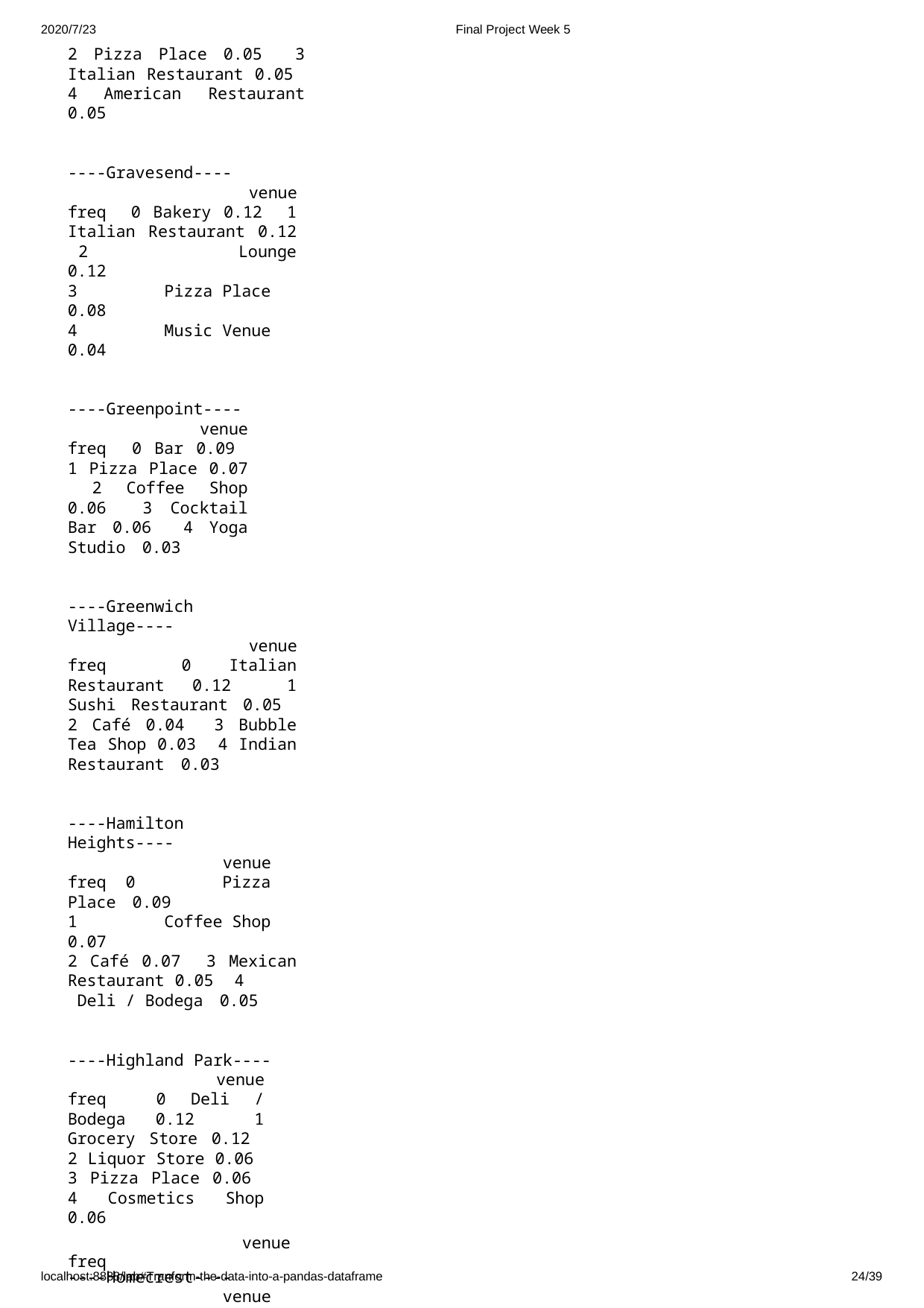

2020/7/23
2 Pizza Place 0.05  3 Italian Restaurant 0.05  4 American Restaurant 0.05

----Gravesend----
                venue freq  0 Bakery 0.12  1 Italian Restaurant 0.12  2              Lounge 0.12
3         Pizza Place 0.08
4         Music Venue 0.04

----Greenpoint----
          venue freq  0 Bar 0.09  1 Pizza Place 0.07  2 Coffee Shop 0.06  3 Cocktail Bar 0.06  4 Yoga Studio 0.03

----Greenwich Village----
                venue freq  0 Italian Restaurant 0.12  1 Sushi Restaurant 0.05  2 Café 0.04  3 Bubble Tea Shop 0.03  4 Indian Restaurant 0.03

----Hamilton Heights----
                venue freq  0         Pizza Place 0.09
1         Coffee Shop 0.07
2 Café 0.07  3 Mexican Restaurant 0.05  4       Deli / Bodega 0.05

----Highland Park----
            venue freq  0 Deli / Bodega 0.12  1 Grocery Store 0.12  2 Liquor Store 0.06  3 Pizza Place 0.06  4 Cosmetics Shop 0.06

----Homecrest----
                venue freq  0                Bank 0.11
1 Donut Shop 0.08  2 Grocery Store 0.05  3 Mexican Restaurant 0.05  4  Chinese Restaurant 0.05

----Hudson Yards----
Final Project Week 5
                  venue freq
localhost:8888/lab#Tranform-the-data-into-a-pandas-dataframe
24/39